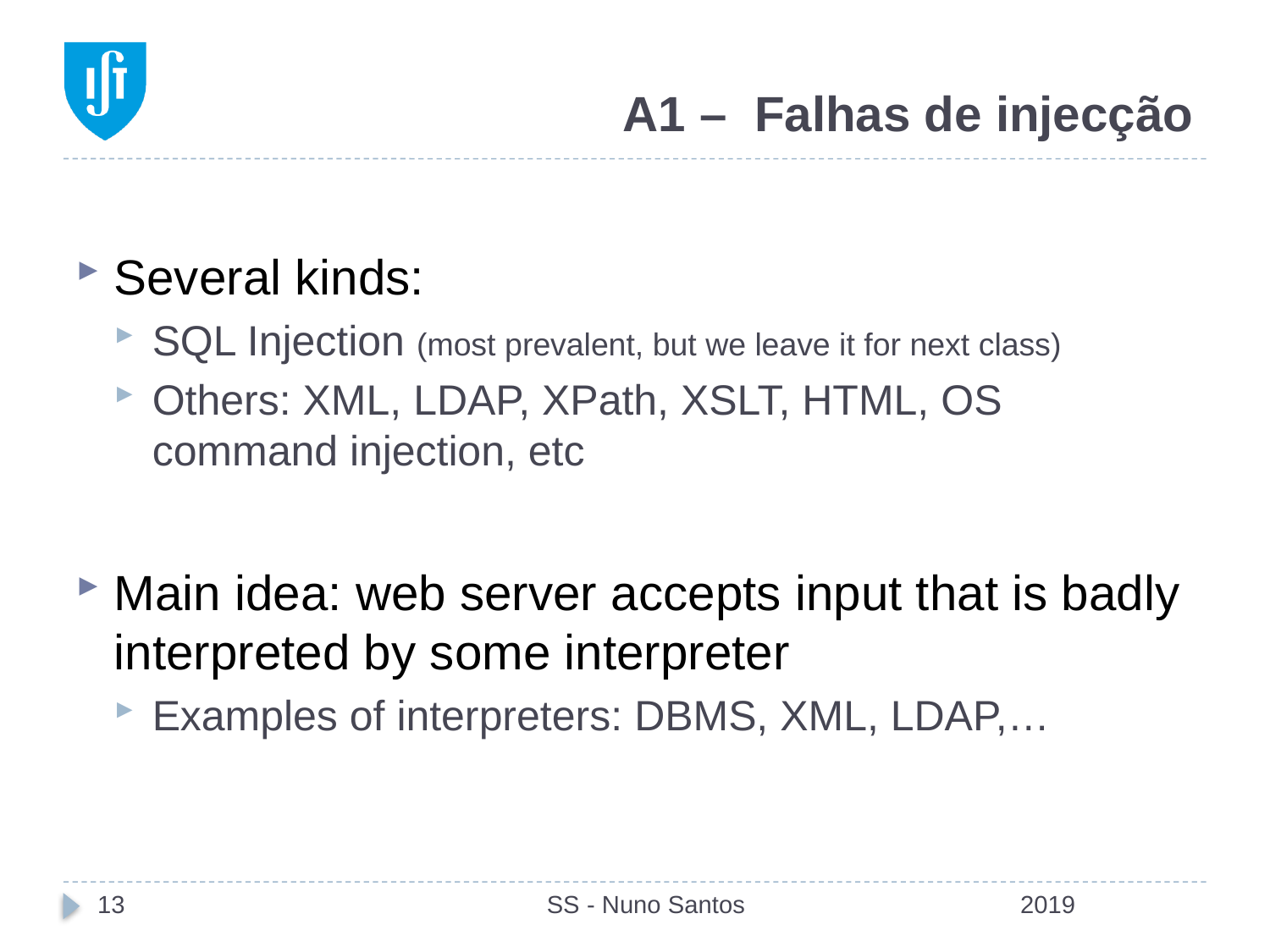

# A1 –  Falhas de injecção

Several kinds:
SQL Injection (most prevalent, but we leave it for next class)
Others: XML, LDAP, XPath, XSLT, HTML, OS command injection, etc

Main idea: web server accepts input that is badly interpreted by some interpreter
Examples of interpreters: DBMS, XML, LDAP,…

13
SS - Nuno Santos
2019